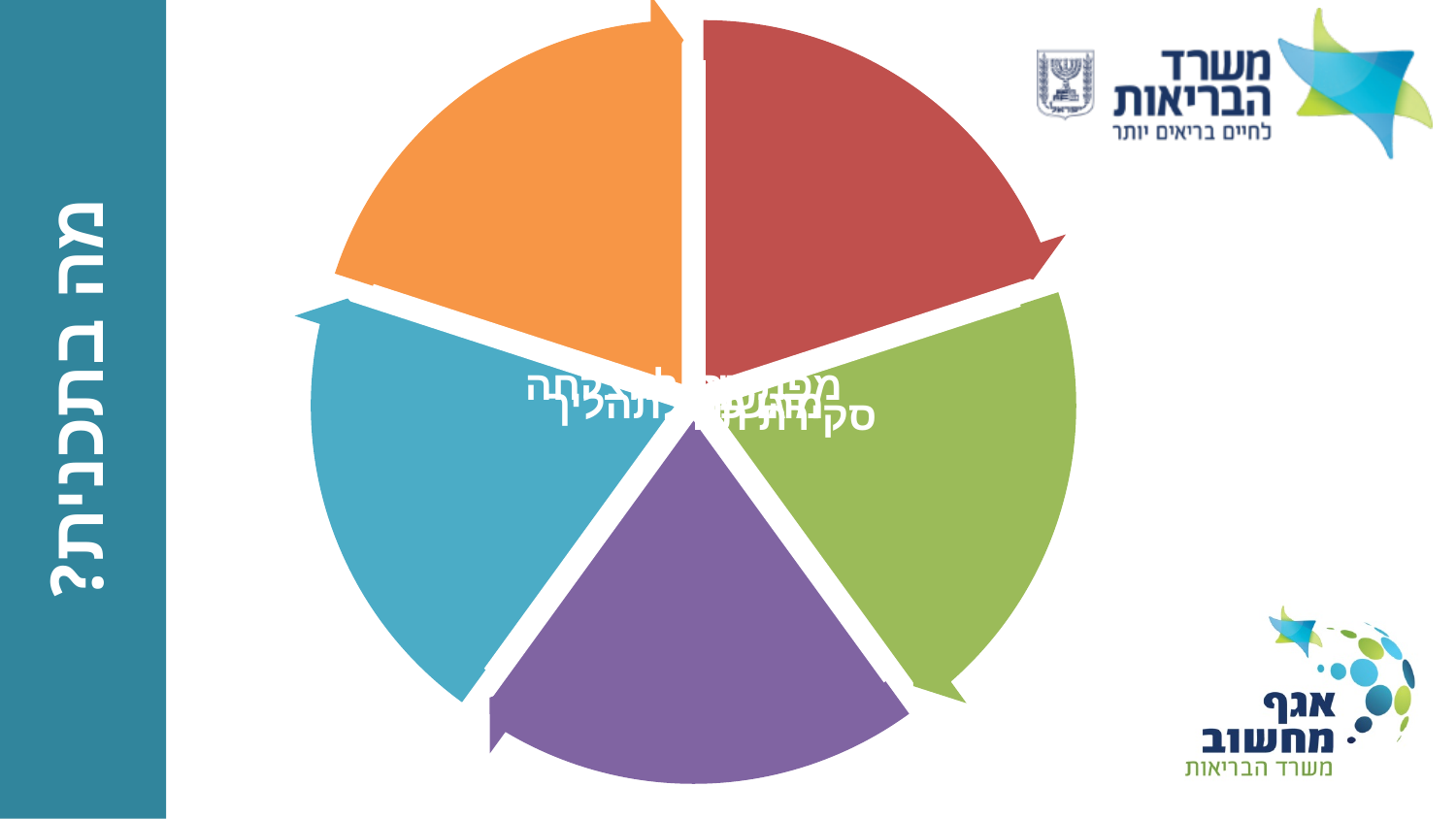

אתגרים ויעדים
מהו פרויקט?
סקירת תהליך עבודה
דגשים לתהליך
מפתחות להצלחה

# מה בתכנית?